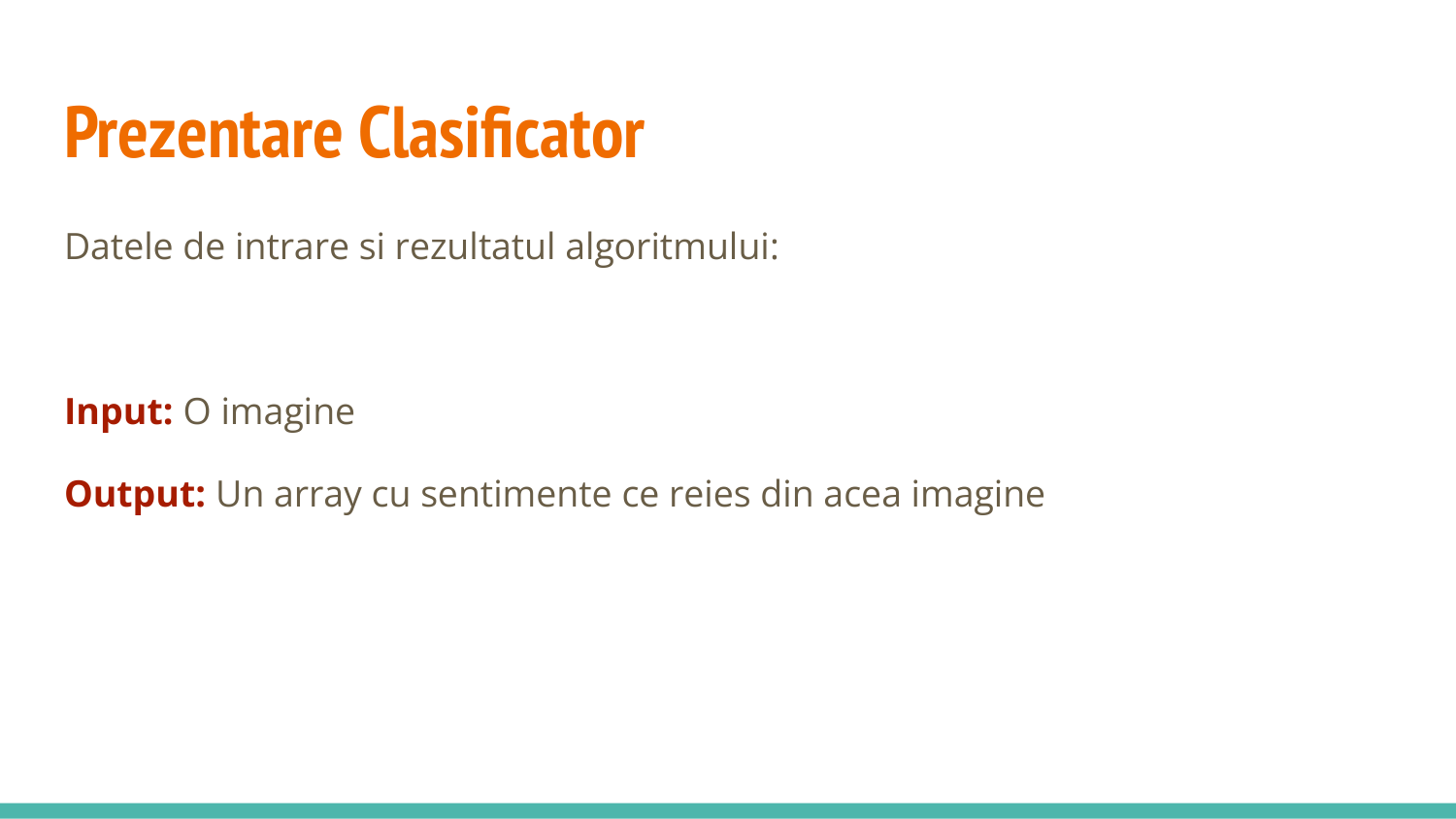

# Prezentare Clasificator
Datele de intrare si rezultatul algoritmului:

Input: O imagine
Output: Un array cu sentimente ce reies din acea imagine